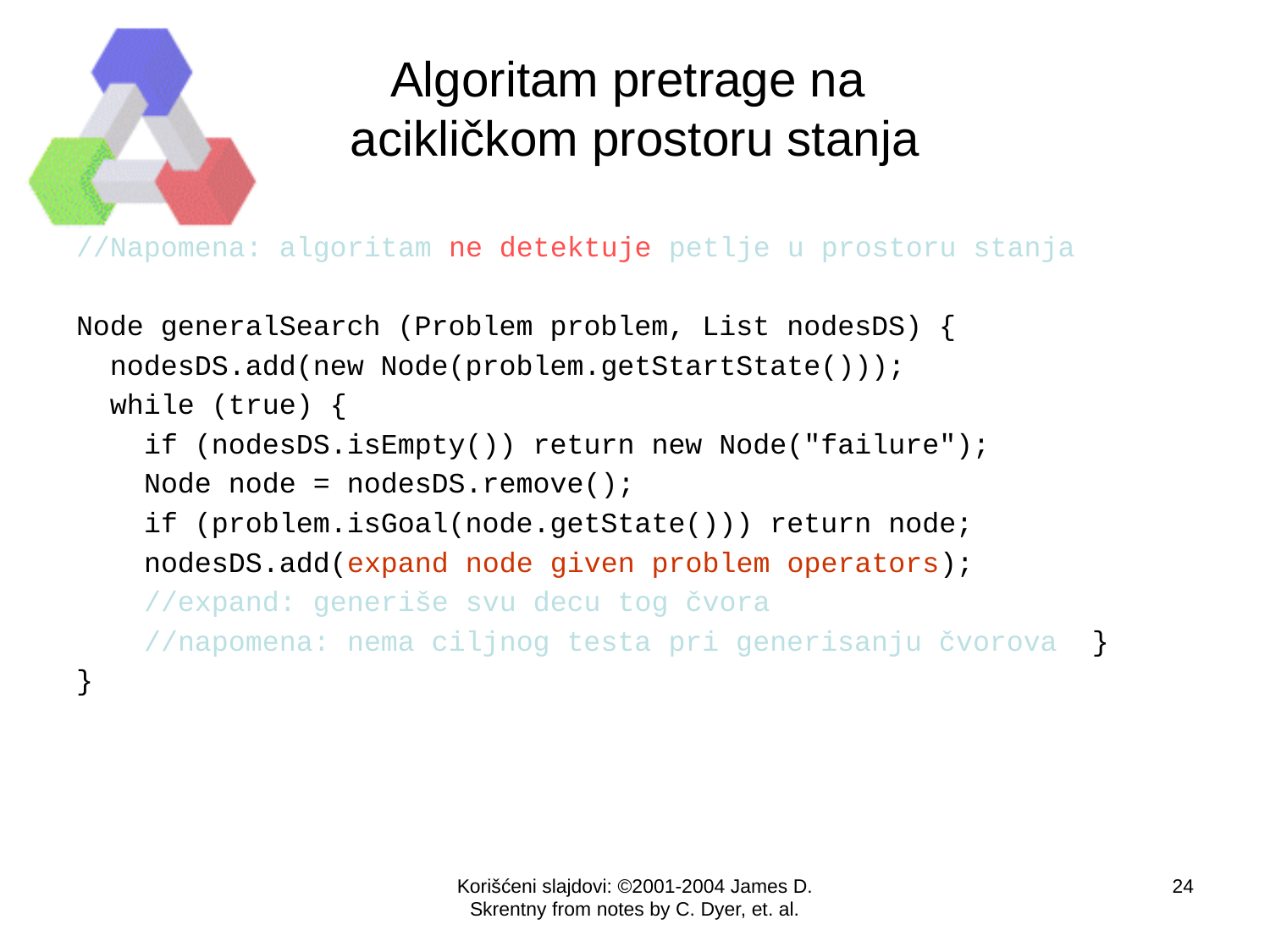

# Algoritam pretrage na acikličkom prostoru stanja
//Napomena: algoritam ne detektuje petlje u prostoru stanja

Node generalSearch (Problem problem, List nodesDS) {
  nodesDS.add(new Node(problem.getStartState()));
  while (true) {
    if (nodesDS.isEmpty()) return new Node("failure");
    Node node = nodesDS.remove();
    if (problem.isGoal(node.getState())) return node;
    nodesDS.add(expand node given problem operators);
    //expand: generiše svu decu tog čvora
    //napomena: nema ciljnog testa pri generisanju čvorova  }
}
Korišćeni slajdovi: ©2001-2004 James D. Skrentny from notes by C. Dyer, et. al.
24